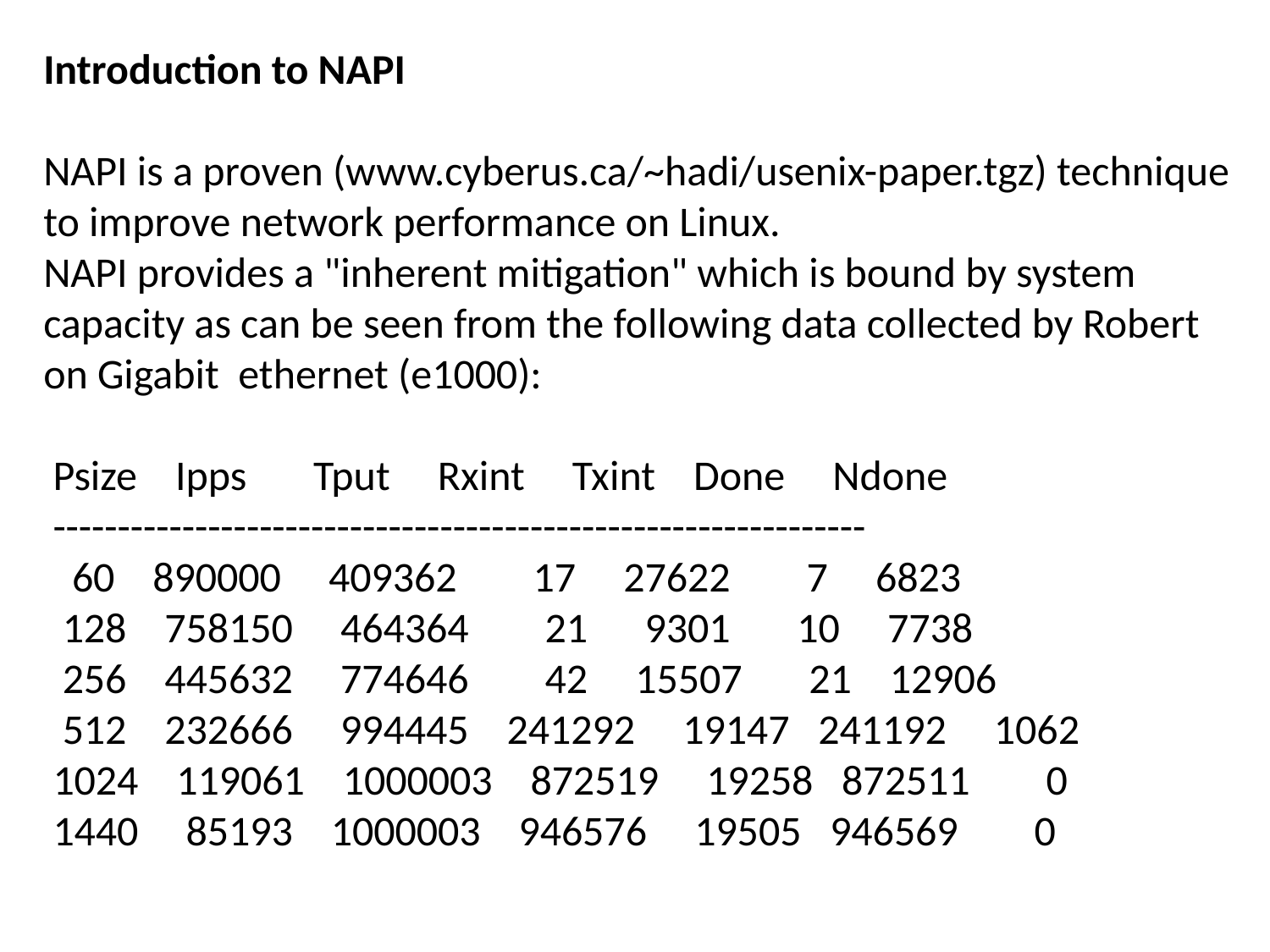

Introduction to NAPI
NAPI is a proven (www.cyberus.ca/~hadi/usenix-paper.tgz) technique
to improve network performance on Linux.
NAPI provides a "inherent mitigation" which is bound by system
capacity as can be seen from the following data collected by Robert
on Gigabit  ethernet (e1000):
 Psize    Ipps       Tput     Rxint     Txint    Done     Ndone
 ---------------------------------------------------------------
   60    890000     409362        17     27622        7     6823
  128    758150     464364        21      9301       10     7738
  256    445632     774646        42     15507       21    12906
  512    232666     994445    241292     19147   241192     1062
 1024    119061    1000003    872519     19258   872511        0
 1440     85193    1000003    946576     19505   946569        0